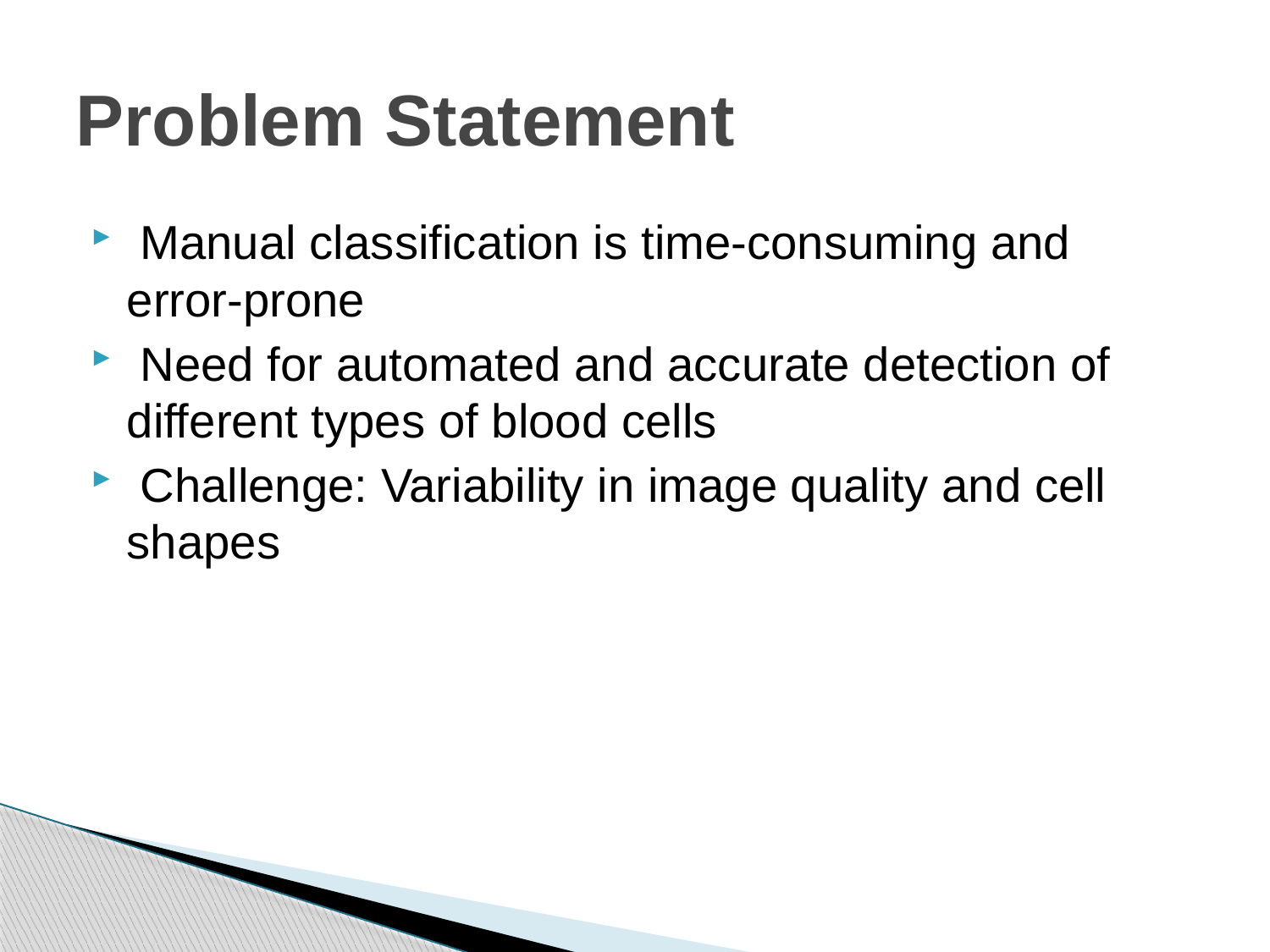

# Problem Statement
 Manual classification is time-consuming and error-prone
 Need for automated and accurate detection of different types of blood cells
 Challenge: Variability in image quality and cell shapes